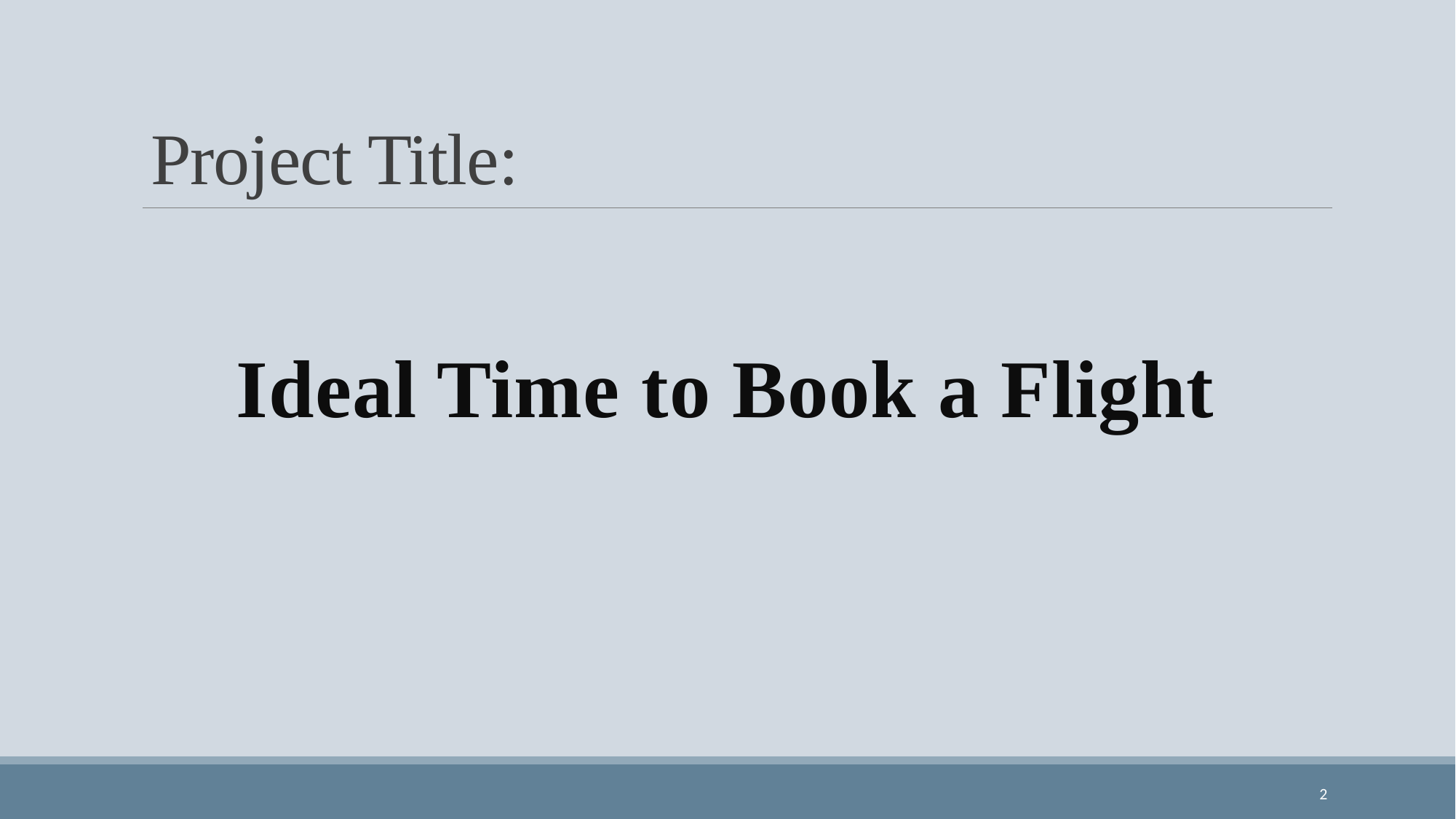

# Project Title:
Ideal Time to Book a Flight
2